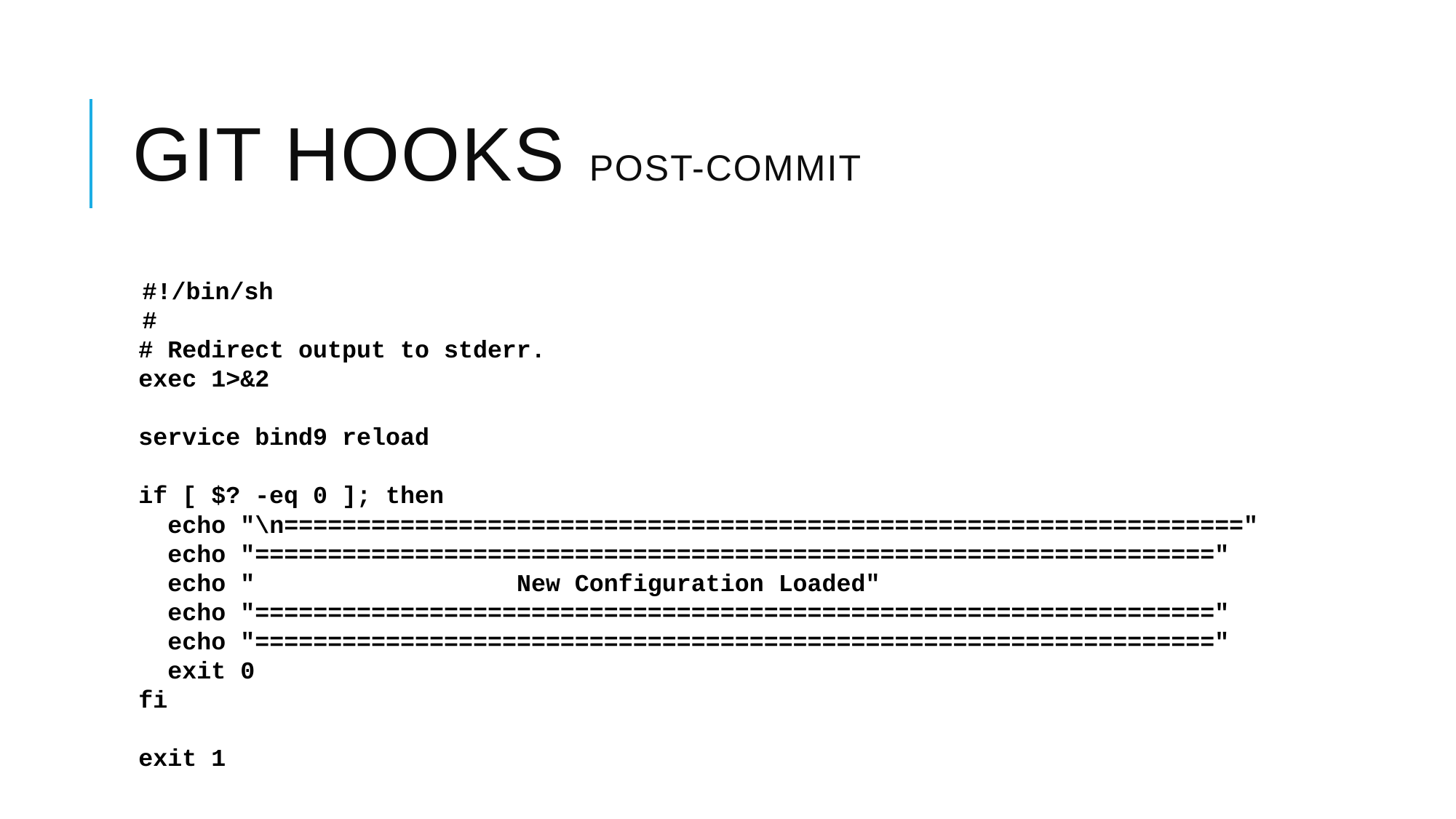

# Git Hooks pOST-commit
 #!/bin/sh
 #
# Redirect output to stderr.
exec 1>&2

service bind9 reload

if [ $? -eq 0 ]; then
  echo "\n=================================================================="
  echo "=================================================================="
  echo "                  New Configuration Loaded"
  echo "=================================================================="
  echo "=================================================================="
  exit 0
fi

exit 1